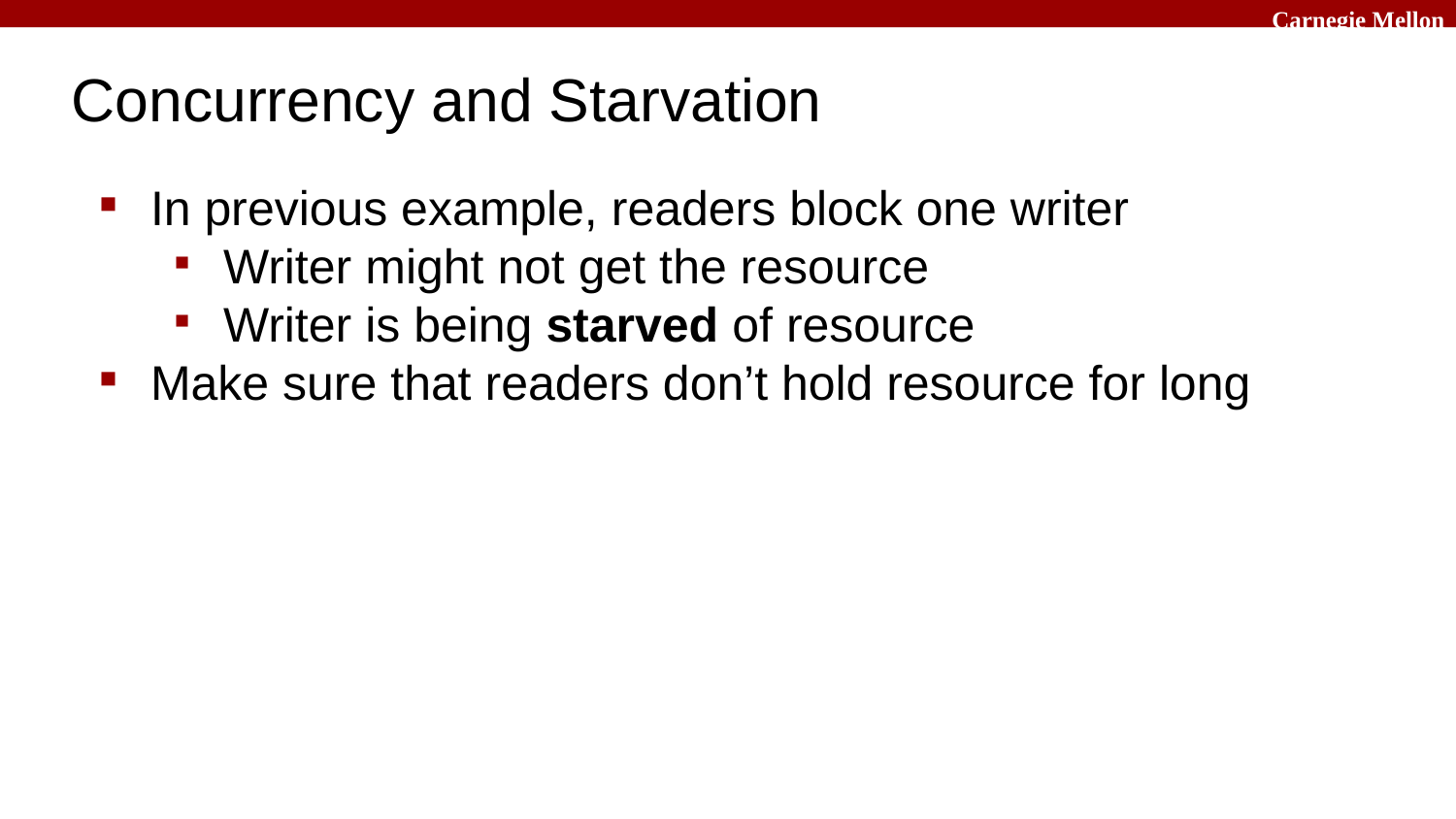

# Concurrency and Starvation
In previous example, readers block one writer
Writer might not get the resource
Writer is being starved of resource
Make sure that readers don’t hold resource for long